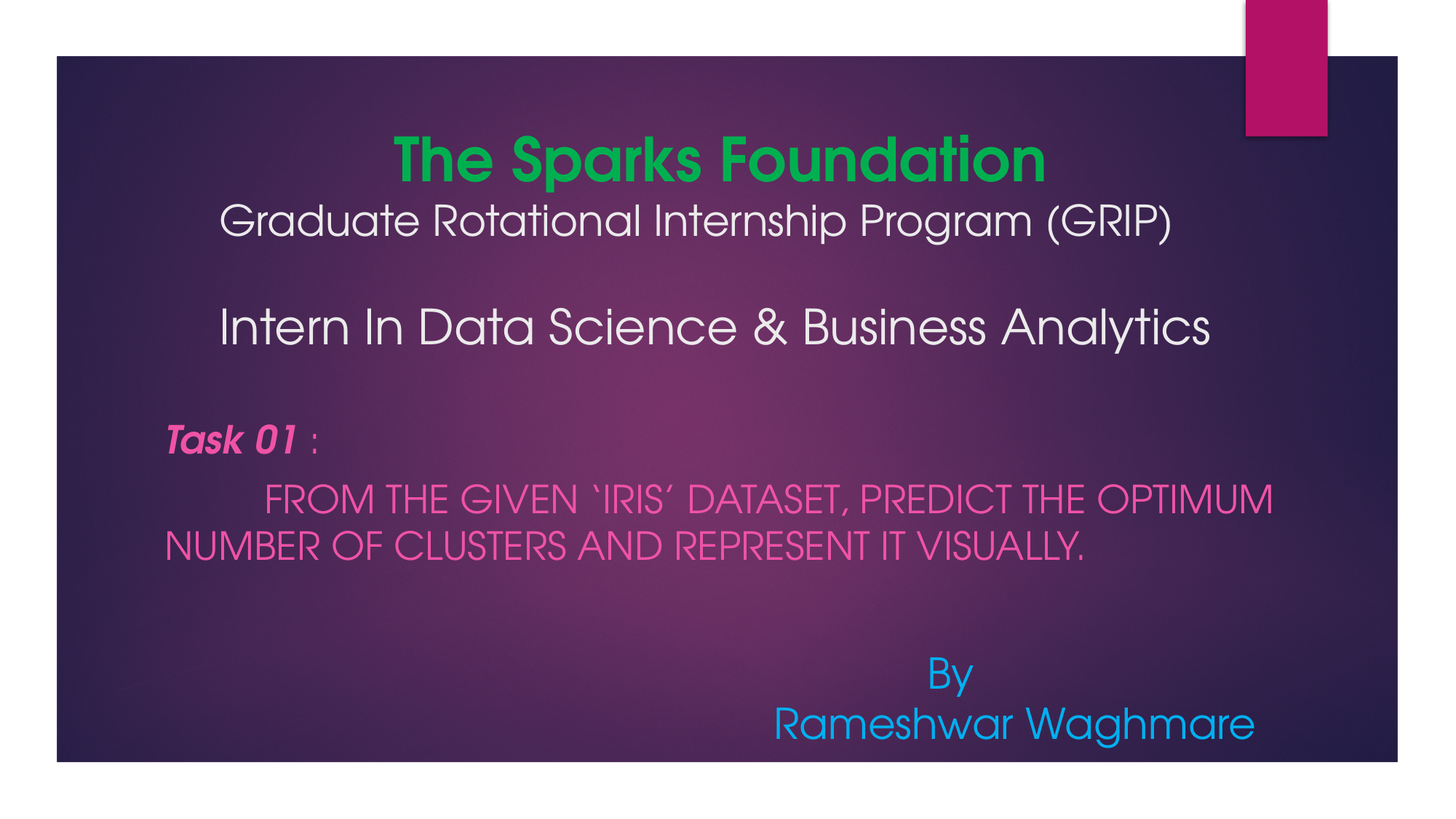

# The Sparks Foundation Graduate Rotational Internship Program (GRIP) Intern In Data Science & Business Analytics
Task 01 :
		From the given ‘Iris’ dataset, predict the optimum number of clusters and represent it visually.
             By
Rameshwar Waghmare